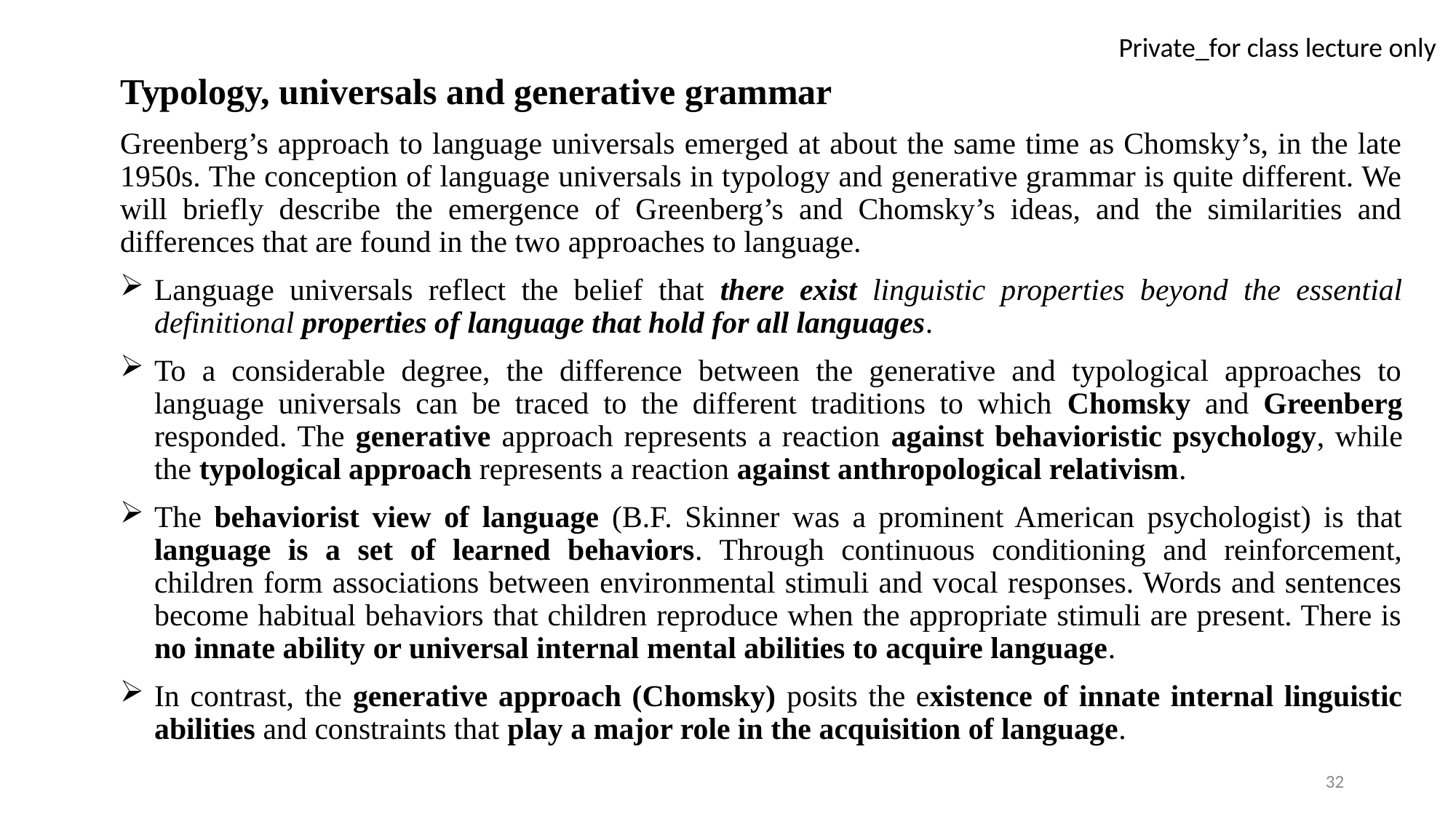

Typology, universals and generative grammar
Greenberg’s approach to language universals emerged at about the same time as Chomsky’s, in the late 1950s. The conception of language universals in typology and generative grammar is quite different. We will briefly describe the emergence of Greenberg’s and Chomsky’s ideas, and the similarities and differences that are found in the two approaches to language.
Language universals reflect the belief that there exist linguistic properties beyond the essential definitional properties of language that hold for all languages.
To a considerable degree, the difference between the generative and typological approaches to language universals can be traced to the different traditions to which Chomsky and Greenberg responded. The generative approach represents a reaction against behavioristic psychology, while the typological approach represents a reaction against anthropological relativism.
The behaviorist view of language (B.F. Skinner was a prominent American psychologist) is that language is a set of learned behaviors. Through continuous conditioning and reinforcement, children form associations between environmental stimuli and vocal responses. Words and sentences become habitual behaviors that children reproduce when the appropriate stimuli are present. There is no innate ability or universal internal mental abilities to acquire language.
In contrast, the generative approach (Chomsky) posits the existence of innate internal linguistic abilities and constraints that play a major role in the acquisition of language.

32